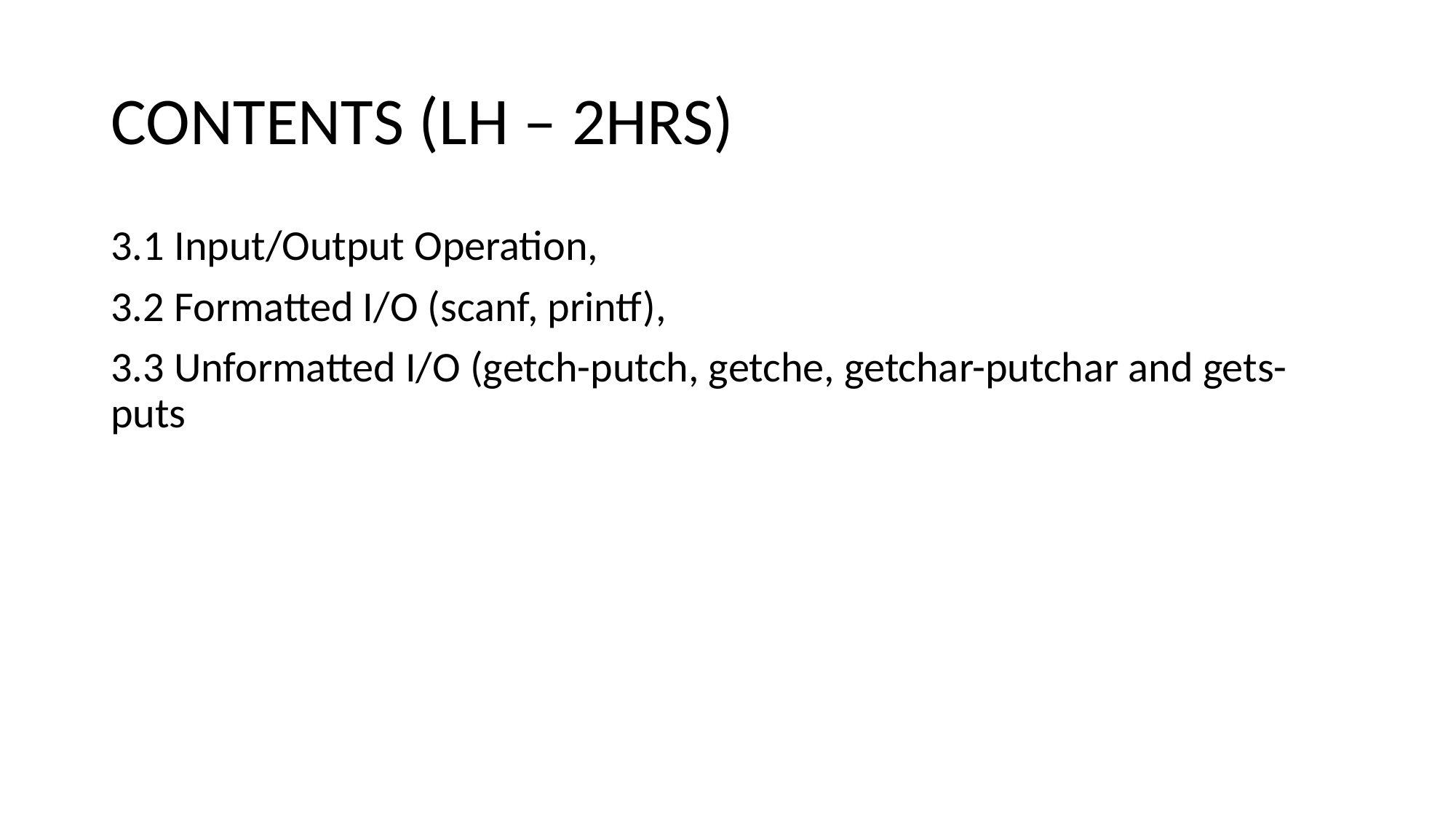

# CONTENTS (LH – 2HRS)
3.1 Input/Output Operation,
3.2 Formatted I/O (scanf, printf),
3.3 Unformatted I/O (getch-putch, getche, getchar-putchar and gets-puts